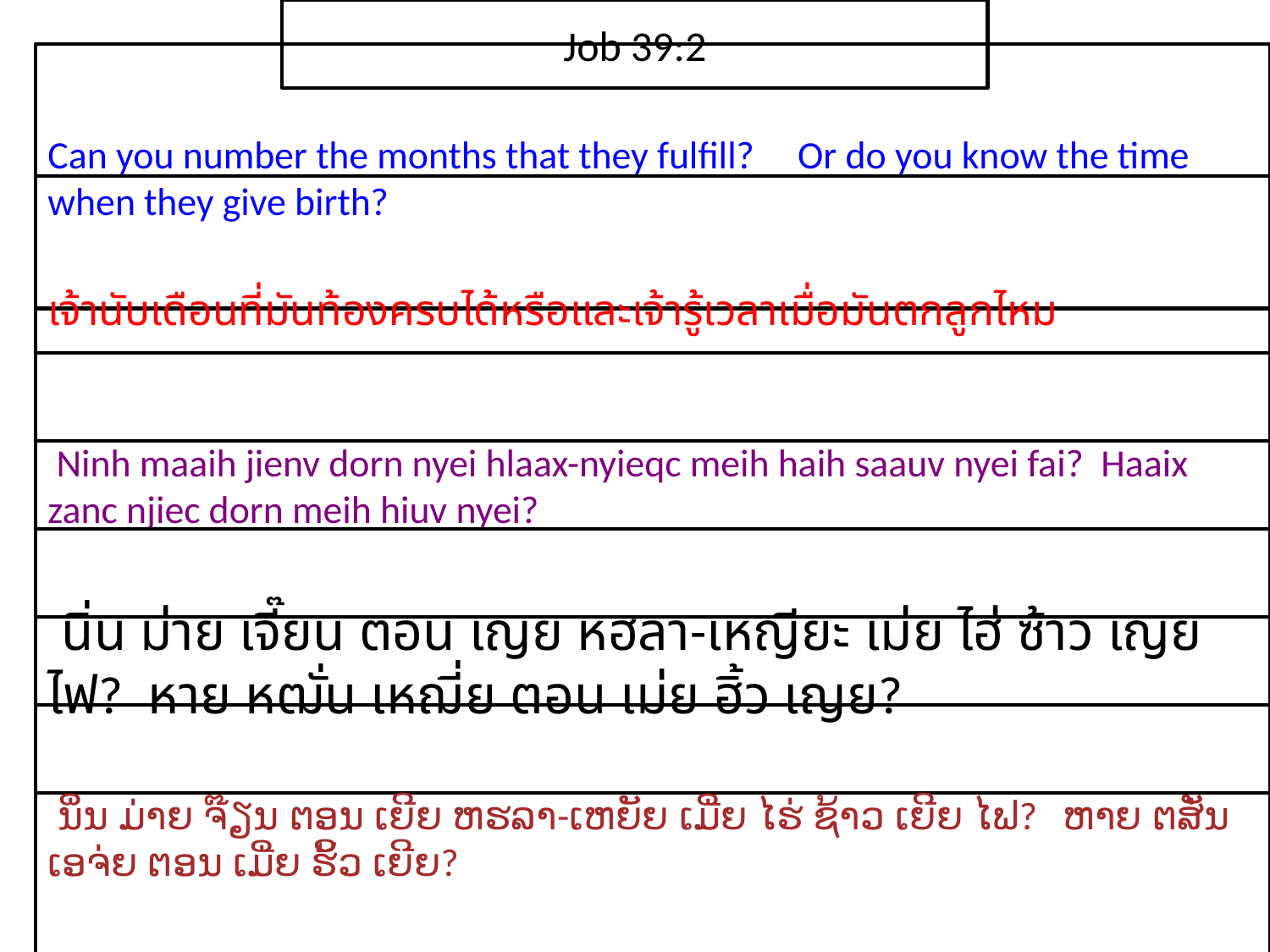

Job 39:2
Can you number the months that they fulfill?     Or do you know the time when they give birth?
เจ้า​นับ​เดือน​ที่​มัน​ท้อง​ครบ​ได้​หรือและ​เจ้า​รู้​เวลา​เมื่อ​มัน​ตก​ลูก​ไหม
 Ninh maaih jienv dorn nyei hlaax-nyieqc meih haih saauv nyei fai?  Haaix zanc njiec dorn meih hiuv nyei?
 นิ่น ม่าย เจี๊ยน ตอน เญย หฮลา-เหญียะ เม่ย ไฮ่ ซ้าว เญย ไฟ?  หาย หฒั่น เหฌี่ย ตอน เม่ย ฮิ้ว เญย?
 ນິ່ນ ມ່າຍ ຈ໊ຽນ ຕອນ ເຍີຍ ຫຮລາ-ເຫຍັຍ ເມີ່ຍ ໄຮ່ ຊ້າວ ເຍີຍ ໄຟ?   ຫາຍ ຕສັ່ນ ເອຈ່ຍ ຕອນ ເມີ່ຍ ຮິ້ວ ເຍີຍ?